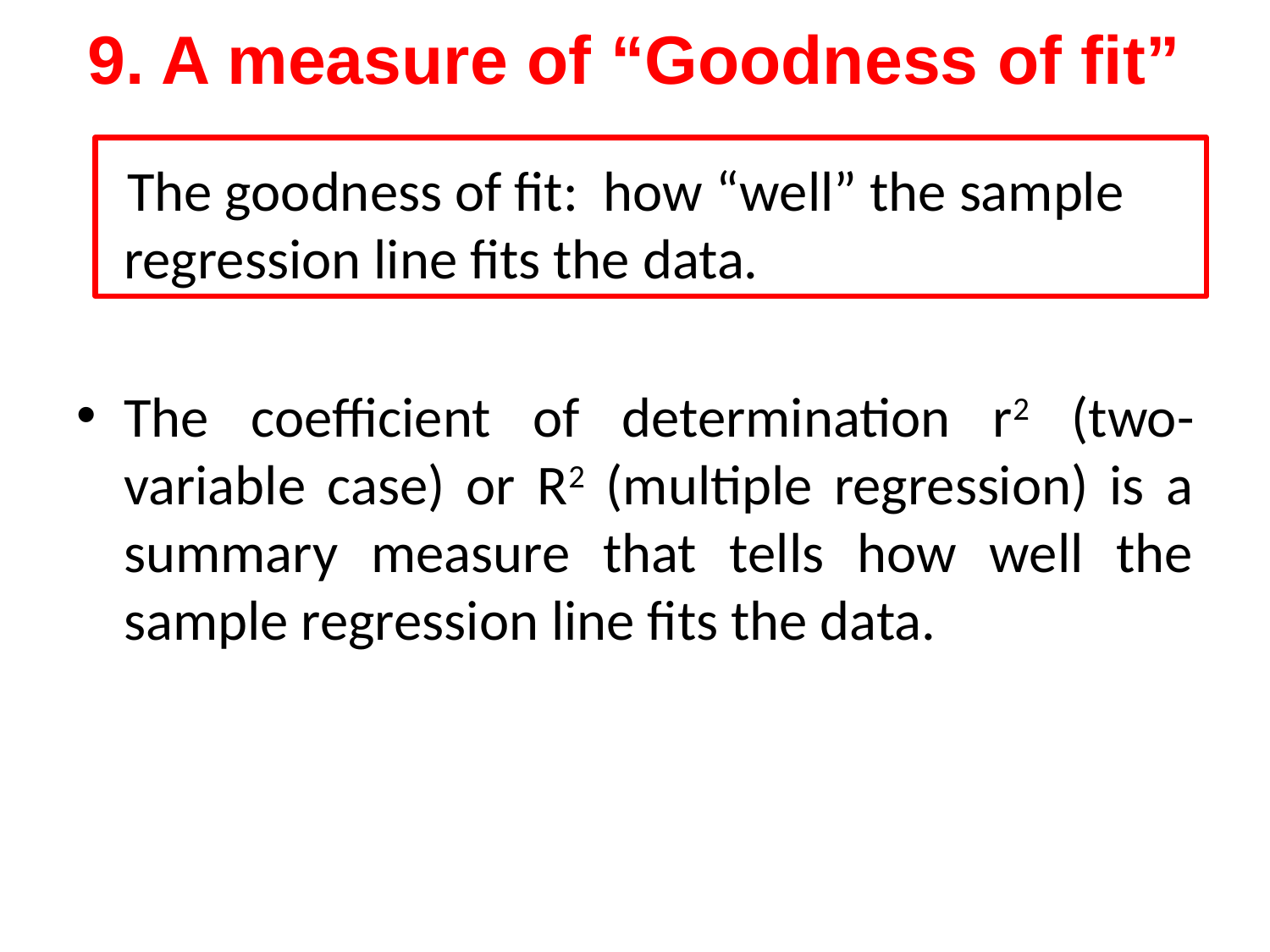

9. A measure of “Goodness of fit”

    The goodness of fit:  how “well” the sample regression line fits the data.

The coefficient of determination r2 (two-variable case) or R2 (multiple regression) is a summary measure that tells how well the sample regression line fits the data.